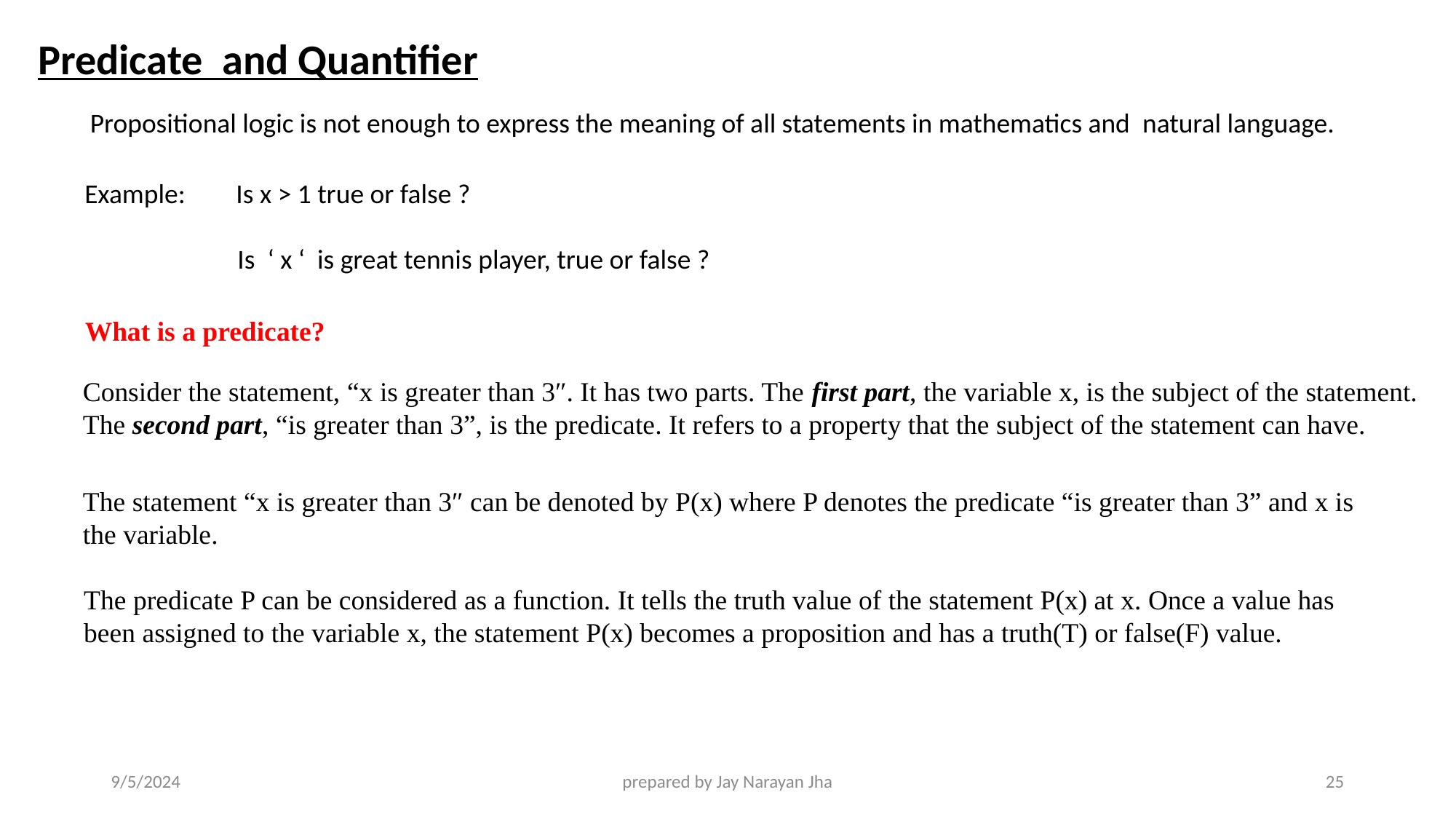

Predicate  and Quantifier
Propositional logic is not enough to express the meaning of all statements in mathematics and  natural language.
Example:
Is x > 1 true or false ?
Is  ‘ x ‘  is great tennis player, true or false ?
What is a predicate?
Consider the statement, “x is greater than 3″. It has two parts. The first part, the variable x, is the subject of the statement. The second part, “is greater than 3”, is the predicate. It refers to a property that the subject of the statement can have.
The statement “x is greater than 3″ can be denoted by P(x) where P denotes the predicate “is greater than 3” and x is the variable.
The predicate P can be considered as a function. It tells the truth value of the statement P(x) at x. Once a value has been assigned to the variable x, the statement P(x) becomes a proposition and has a truth(T) or false(F) value.
9/5/2024
prepared by Jay Narayan Jha
25